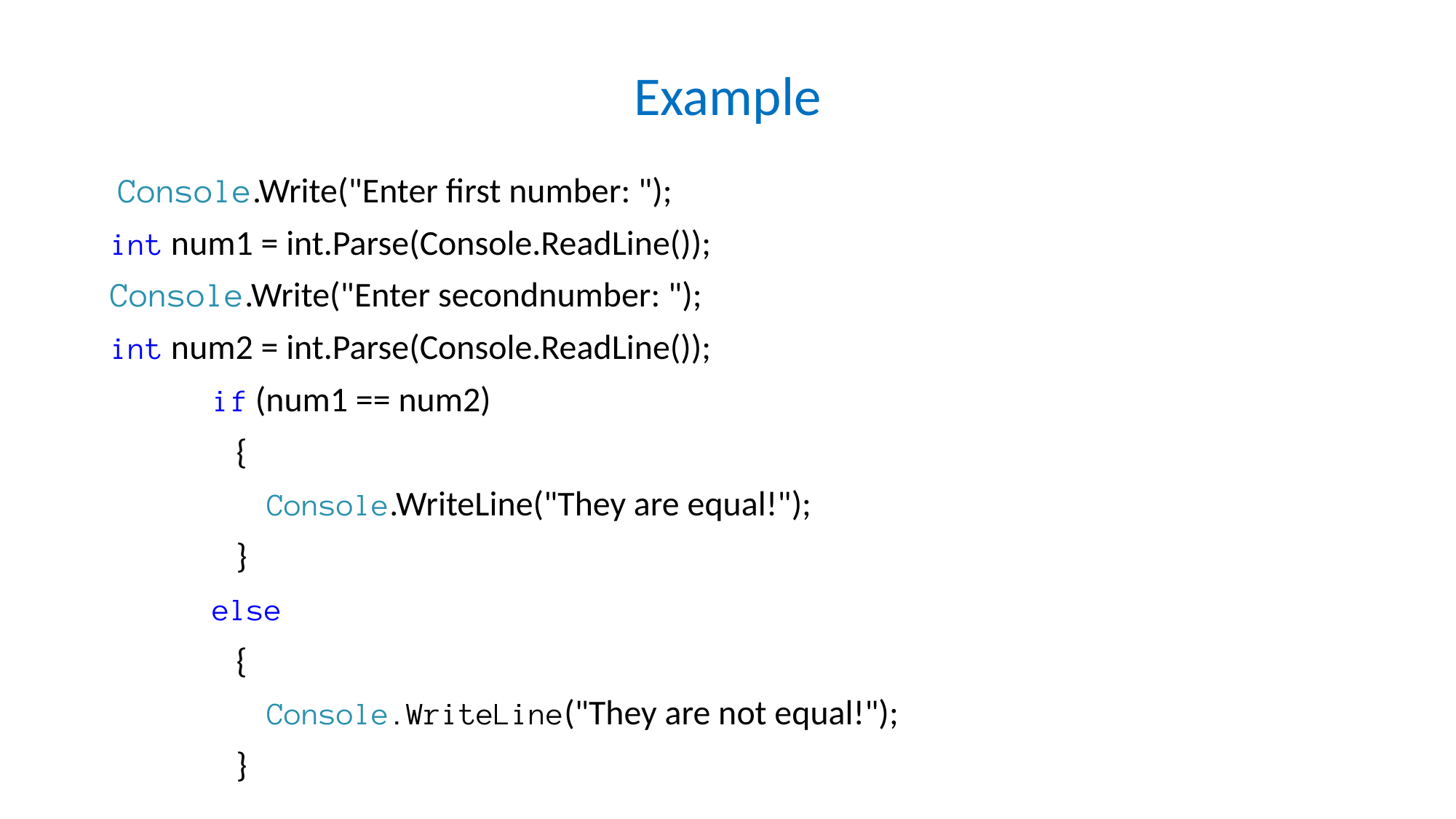

# Example
 Console.Write("Enter first number: ");
int num1 = int.Parse(Console.ReadLine());
Console.Write("Enter secondnumber: ");
int num2 = int.Parse(Console.ReadLine());
             if (num1 == num2)
                {
                    Console.WriteLine("They are equal!");
                }
             else
                {
                    Console.WriteLine("They are not equal!");
                }